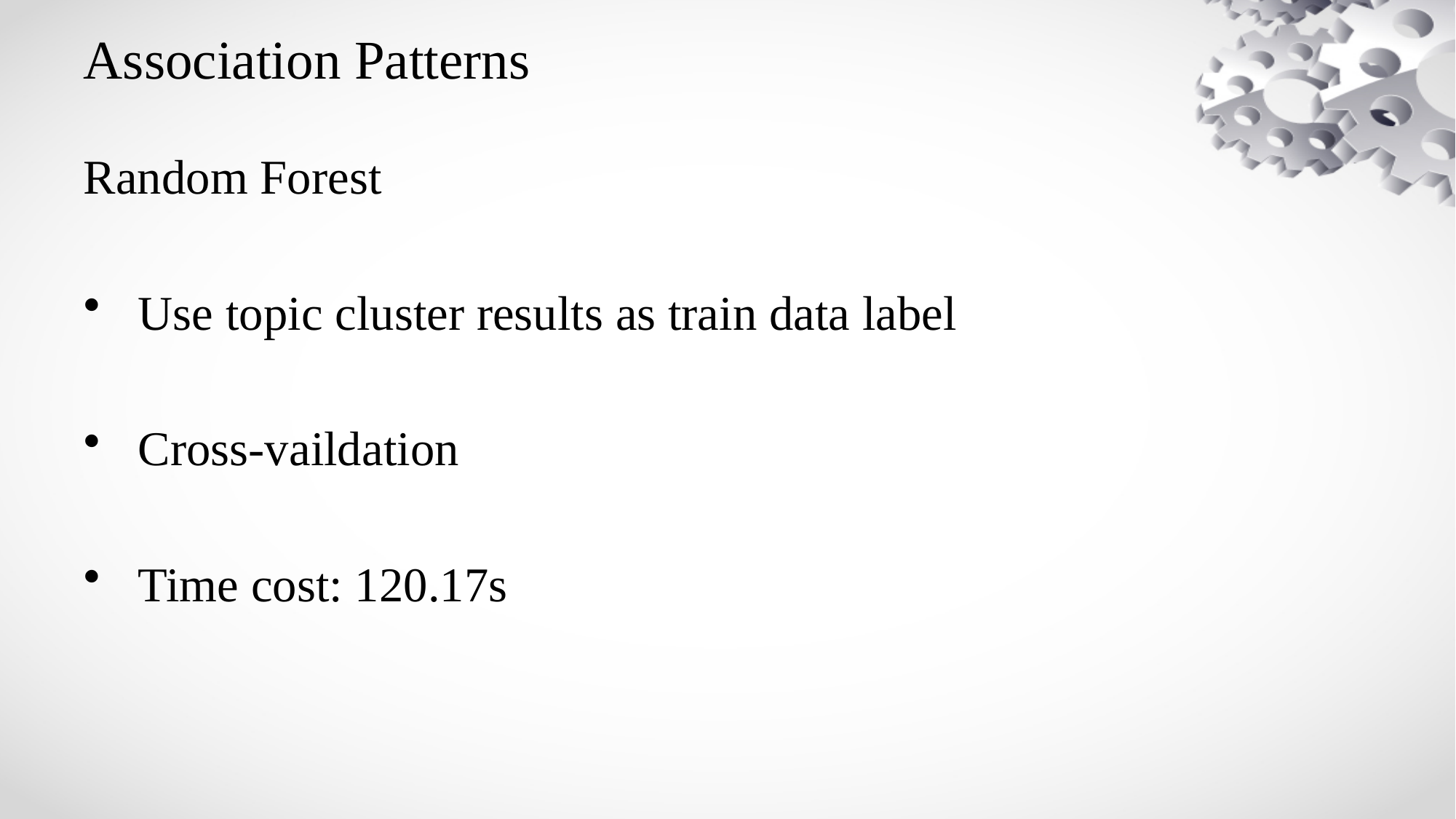

# Association Patterns
Random Forest

Use topic cluster results as train data label

Cross-vaildation

Time cost: 120.17s